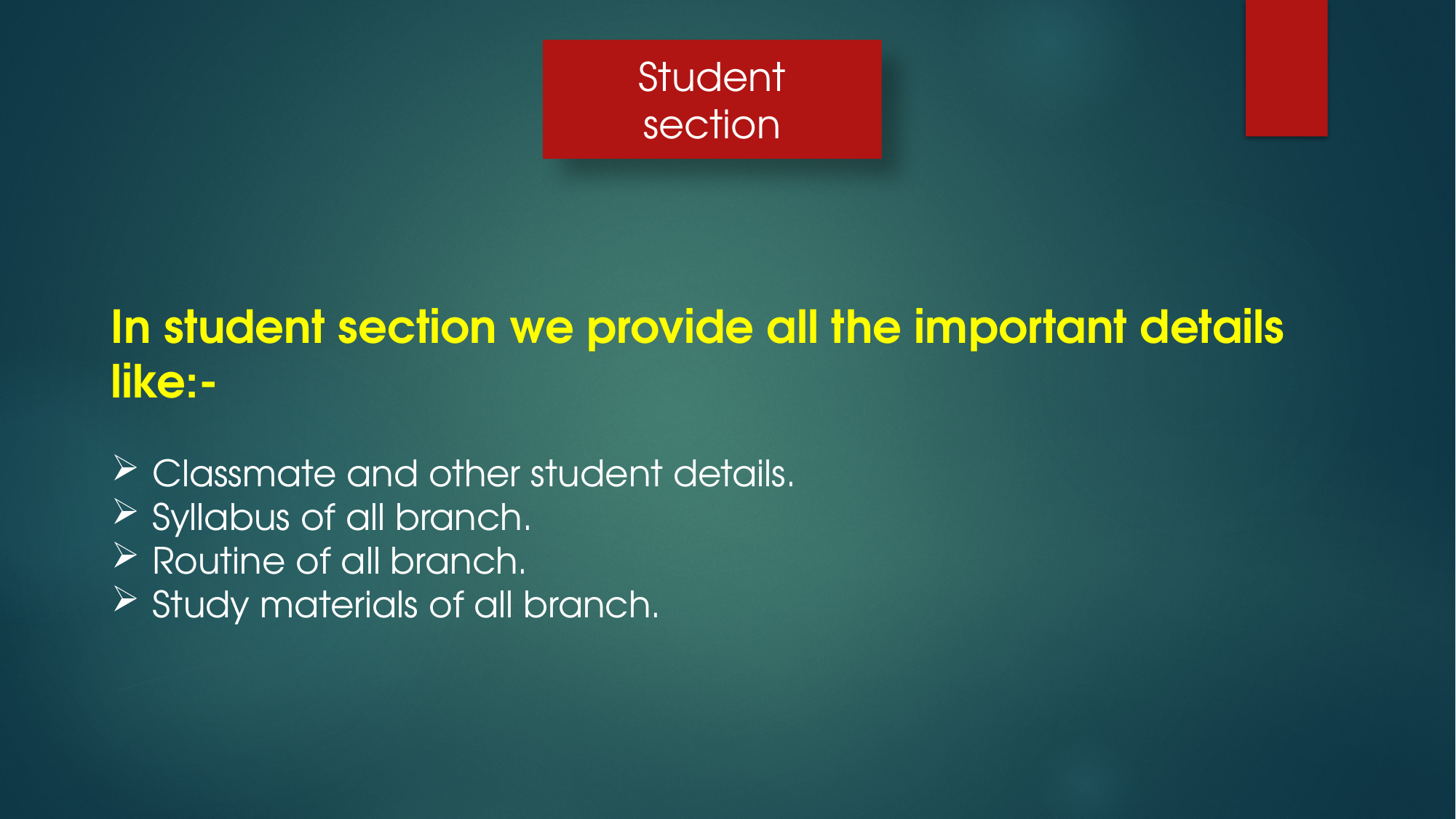

Student
section
In student section we provide all the important details like:-

Classmate and other student details.
Syllabus of all branch.
Routine of all branch.
Study materials of all branch.